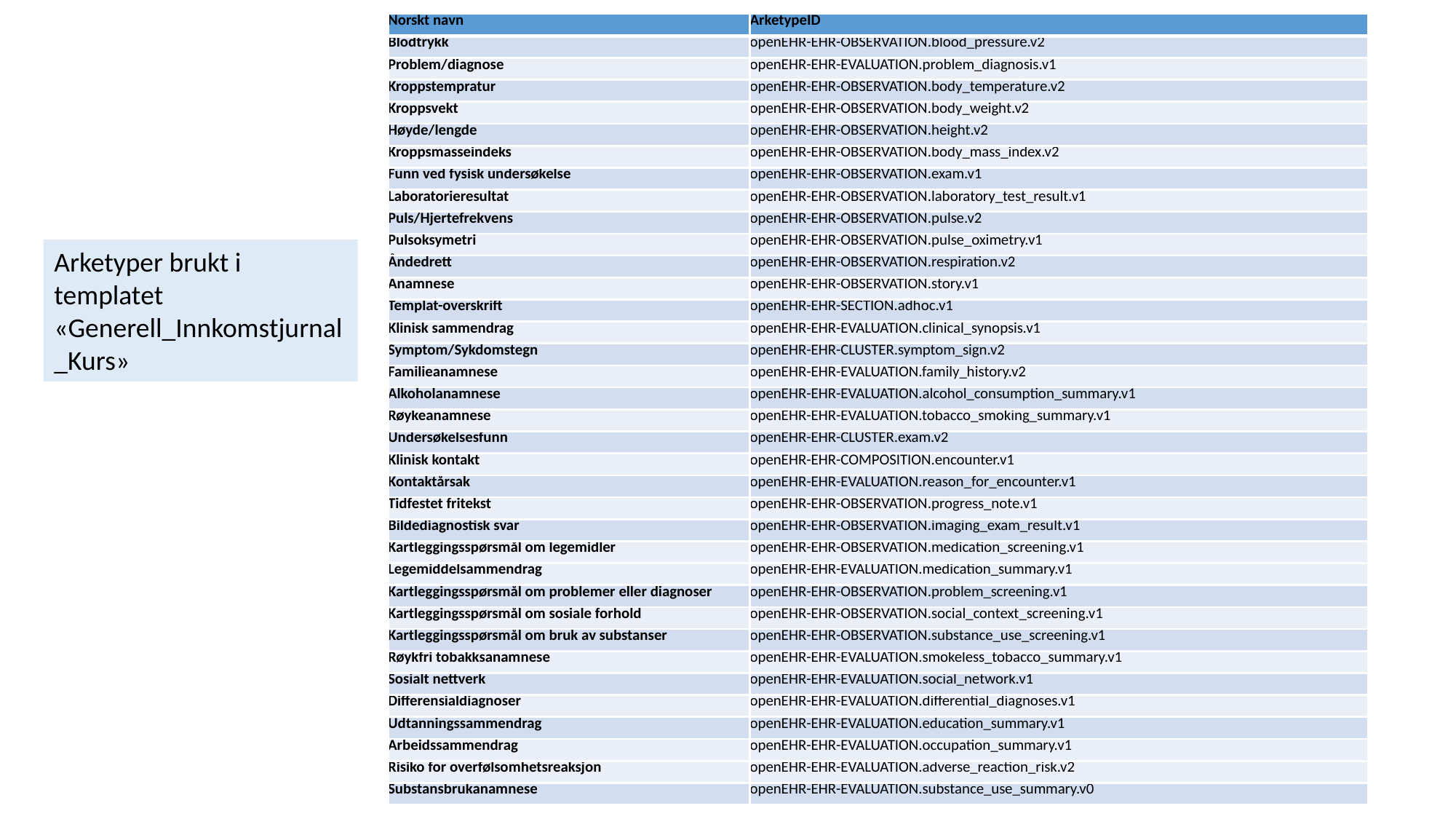

| Norskt navn | ArketypeID |
| --- | --- |
| Blodtrykk | openEHR-EHR-OBSERVATION.blood\_pressure.v2 |
| Problem/diagnose | openEHR-EHR-EVALUATION.problem\_diagnosis.v1 |
| Kroppstempratur | openEHR-EHR-OBSERVATION.body\_temperature.v2 |
| Kroppsvekt | openEHR-EHR-OBSERVATION.body\_weight.v2 |
| Høyde/lengde | openEHR-EHR-OBSERVATION.height.v2 |
| Kroppsmasseindeks | openEHR-EHR-OBSERVATION.body\_mass\_index.v2 |
| Funn ved fysisk undersøkelse | openEHR-EHR-OBSERVATION.exam.v1 |
| Laboratorieresultat | openEHR-EHR-OBSERVATION.laboratory\_test\_result.v1 |
| Puls/Hjertefrekvens | openEHR-EHR-OBSERVATION.pulse.v2 |
| Pulsoksymetri | openEHR-EHR-OBSERVATION.pulse\_oximetry.v1 |
| Åndedrett | openEHR-EHR-OBSERVATION.respiration.v2 |
| Anamnese | openEHR-EHR-OBSERVATION.story.v1 |
| Templat-overskrift | openEHR-EHR-SECTION.adhoc.v1 |
| Klinisk sammendrag | openEHR-EHR-EVALUATION.clinical\_synopsis.v1 |
| Symptom/Sykdomstegn | openEHR-EHR-CLUSTER.symptom\_sign.v2 |
| Familieanamnese | openEHR-EHR-EVALUATION.family\_history.v2 |
| Alkoholanamnese | openEHR-EHR-EVALUATION.alcohol\_consumption\_summary.v1 |
| Røykeanamnese | openEHR-EHR-EVALUATION.tobacco\_smoking\_summary.v1 |
| Undersøkelsesfunn | openEHR-EHR-CLUSTER.exam.v2 |
| Klinisk kontakt | openEHR-EHR-COMPOSITION.encounter.v1 |
| Kontaktårsak | openEHR-EHR-EVALUATION.reason\_for\_encounter.v1 |
| Tidfestet fritekst | openEHR-EHR-OBSERVATION.progress\_note.v1 |
| Bildediagnostisk svar | openEHR-EHR-OBSERVATION.imaging\_exam\_result.v1 |
| Kartleggingsspørsmål om legemidler | openEHR-EHR-OBSERVATION.medication\_screening.v1 |
| Legemiddelsammendrag | openEHR-EHR-EVALUATION.medication\_summary.v1 |
| Kartleggingsspørsmål om problemer eller diagnoser | openEHR-EHR-OBSERVATION.problem\_screening.v1 |
| Kartleggingsspørsmål om sosiale forhold | openEHR-EHR-OBSERVATION.social\_context\_screening.v1 |
| Kartleggingsspørsmål om bruk av substanser | openEHR-EHR-OBSERVATION.substance\_use\_screening.v1 |
| Røykfri tobakksanamnese | openEHR-EHR-EVALUATION.smokeless\_tobacco\_summary.v1 |
| Sosialt nettverk | openEHR-EHR-EVALUATION.social\_network.v1 |
| Differensialdiagnoser | openEHR-EHR-EVALUATION.differential\_diagnoses.v1 |
| Udtanningssammendrag | openEHR-EHR-EVALUATION.education\_summary.v1 |
| Arbeidssammendrag | openEHR-EHR-EVALUATION.occupation\_summary.v1 |
| Risiko for overfølsomhetsreaksjon | openEHR-EHR-EVALUATION.adverse\_reaction\_risk.v2 |
| Substansbrukanamnese | openEHR-EHR-EVALUATION.substance\_use\_summary.v0 |
Arketyper brukt i templatet «Generell_Innkomstjurnal_Kurs»